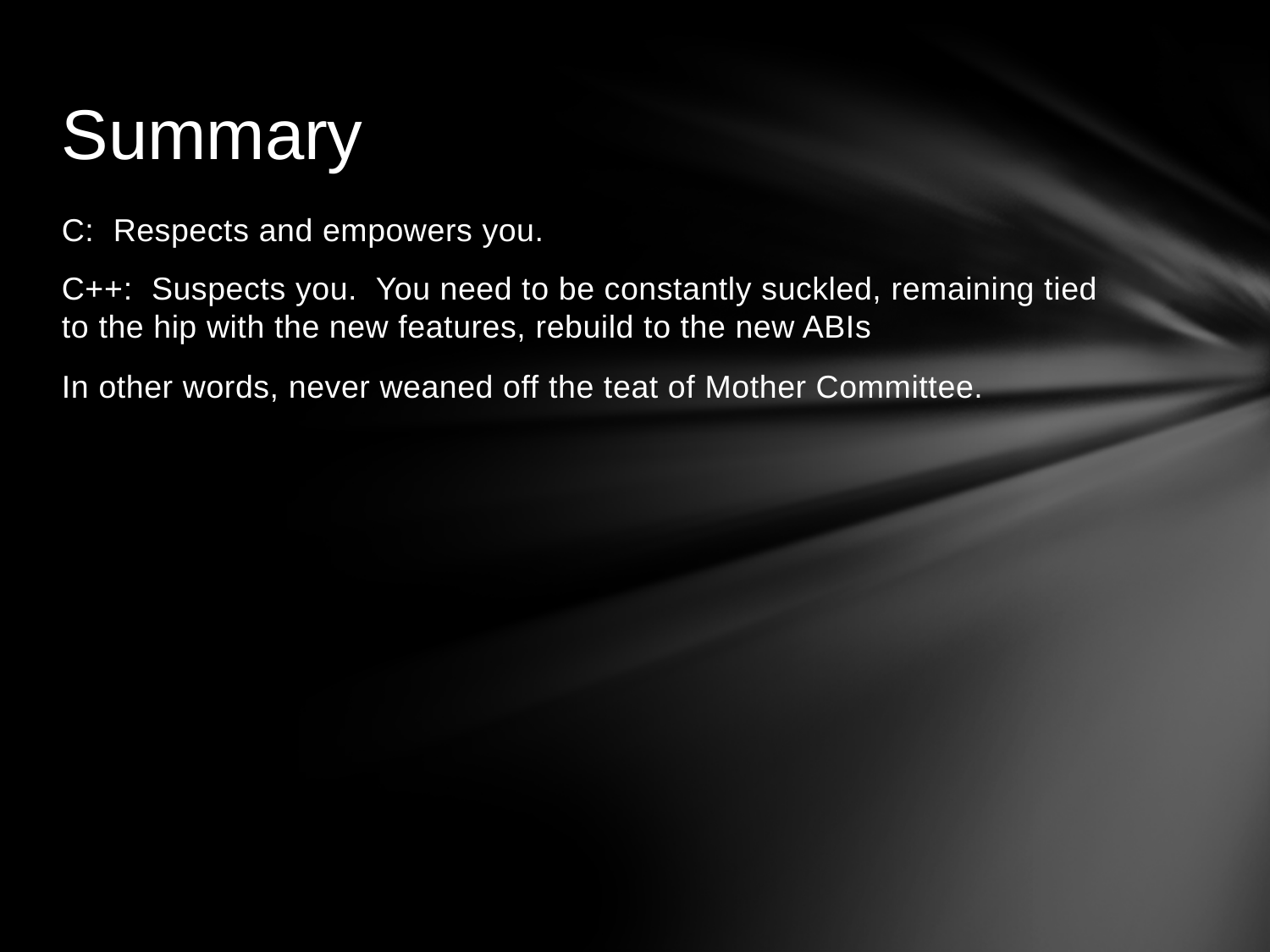

# Summary
C:  Respects and empowers you.
C++:  Suspects you.  You need to be constantly suckled, remaining tied to the hip with the new features, rebuild to the new ABIs
In other words, never weaned off the teat of Mother Committee.